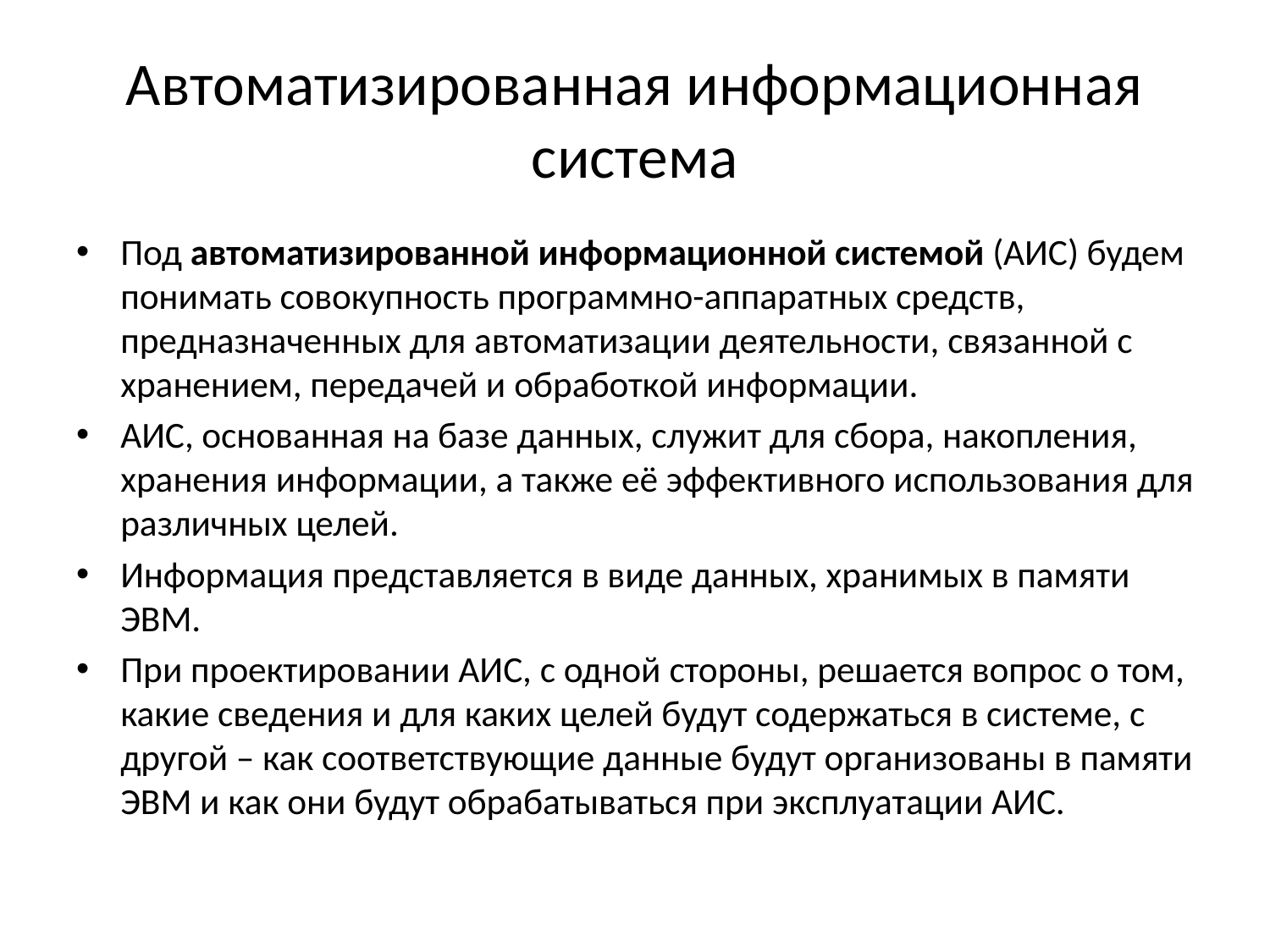

# Автоматизированная информационная система
Под автоматизированной информационной системой (АИС) будем понимать совокупность программно-аппаратных средств, предназначенных для автоматизации деятельности, связанной с хранением, передачей и обработкой информации.
АИС, основанная на базе данных, служит для сбора, накопления, хранения информации, а также её эффективного использования для различных целей.
Информация представляется в виде данных, хранимых в памяти ЭВМ.
При проектировании АИС, с одной стороны, решается вопрос о том, какие сведения и для каких целей будут содержаться в системе, с другой – как соответствующие данные будут организованы в памяти ЭВМ и как они будут обрабатываться при эксплуатации АИС.